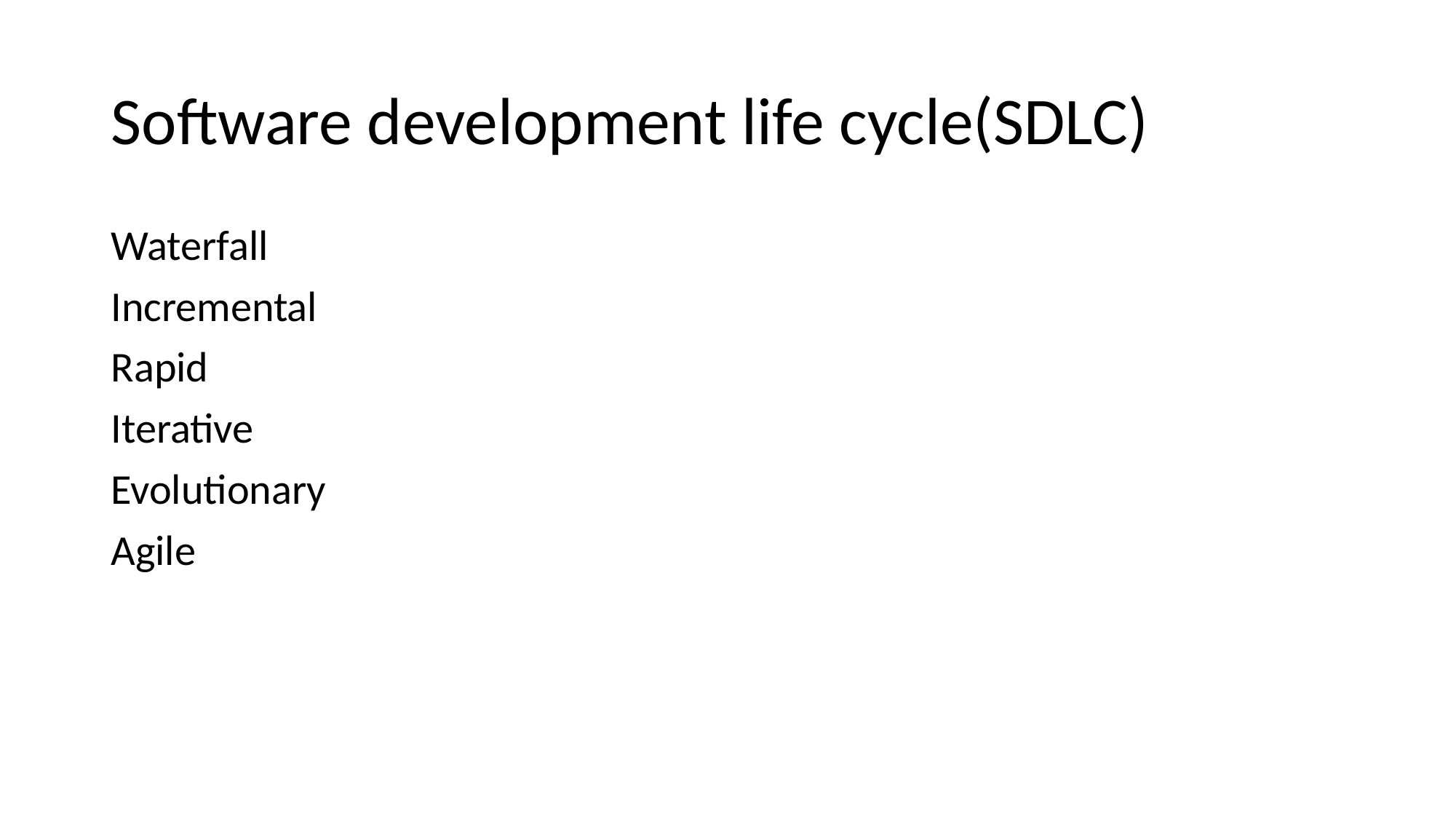

# Software development life cycle(SDLC)
Waterfall
Incremental
Rapid
Iterative
Evolutionary
Agile